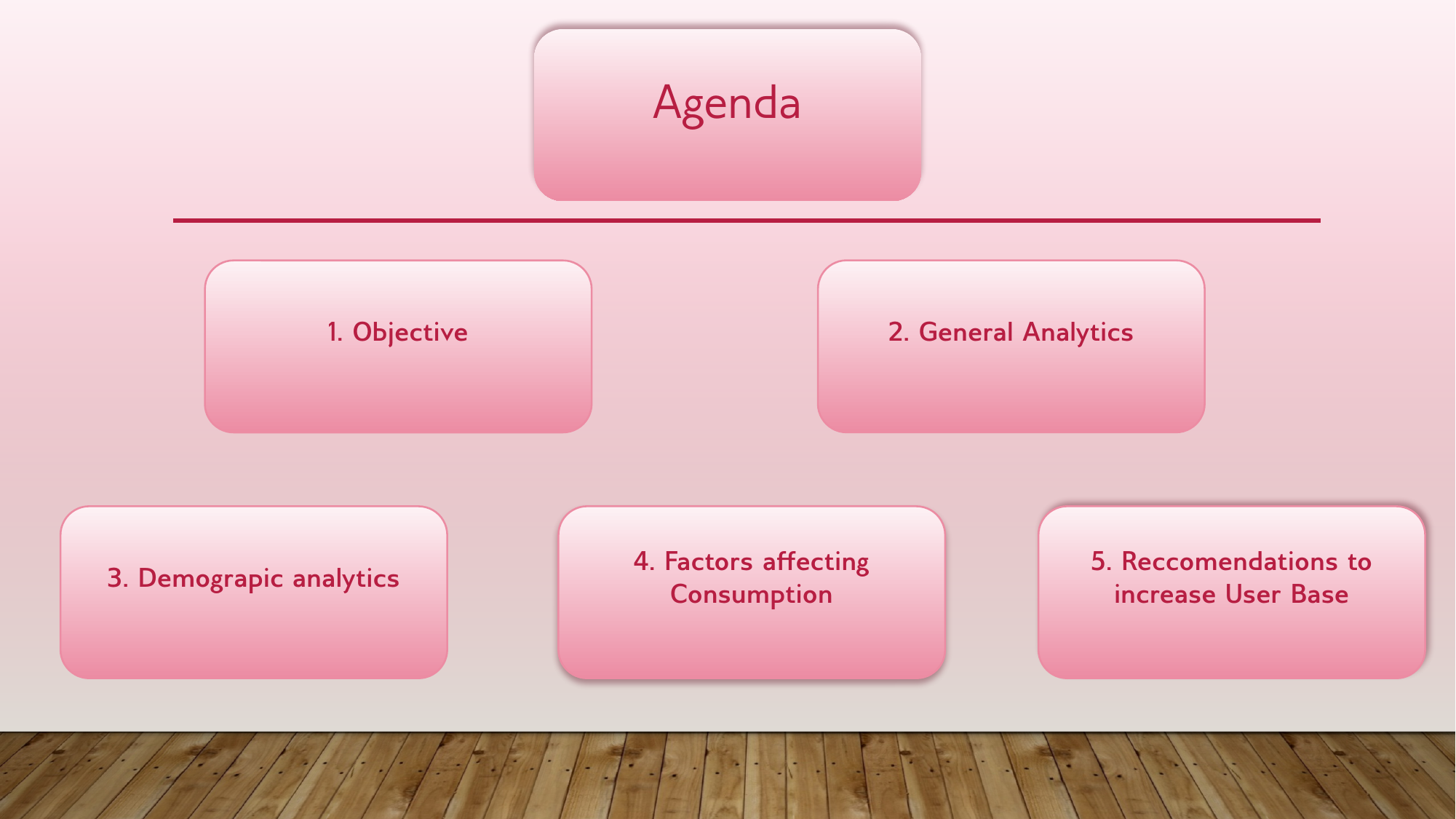

Agenda

2. General Analytics

1. Objective

3. Demograpic analytics

4. Factors affecting Consumption

5. Reccomendations to increase User Base